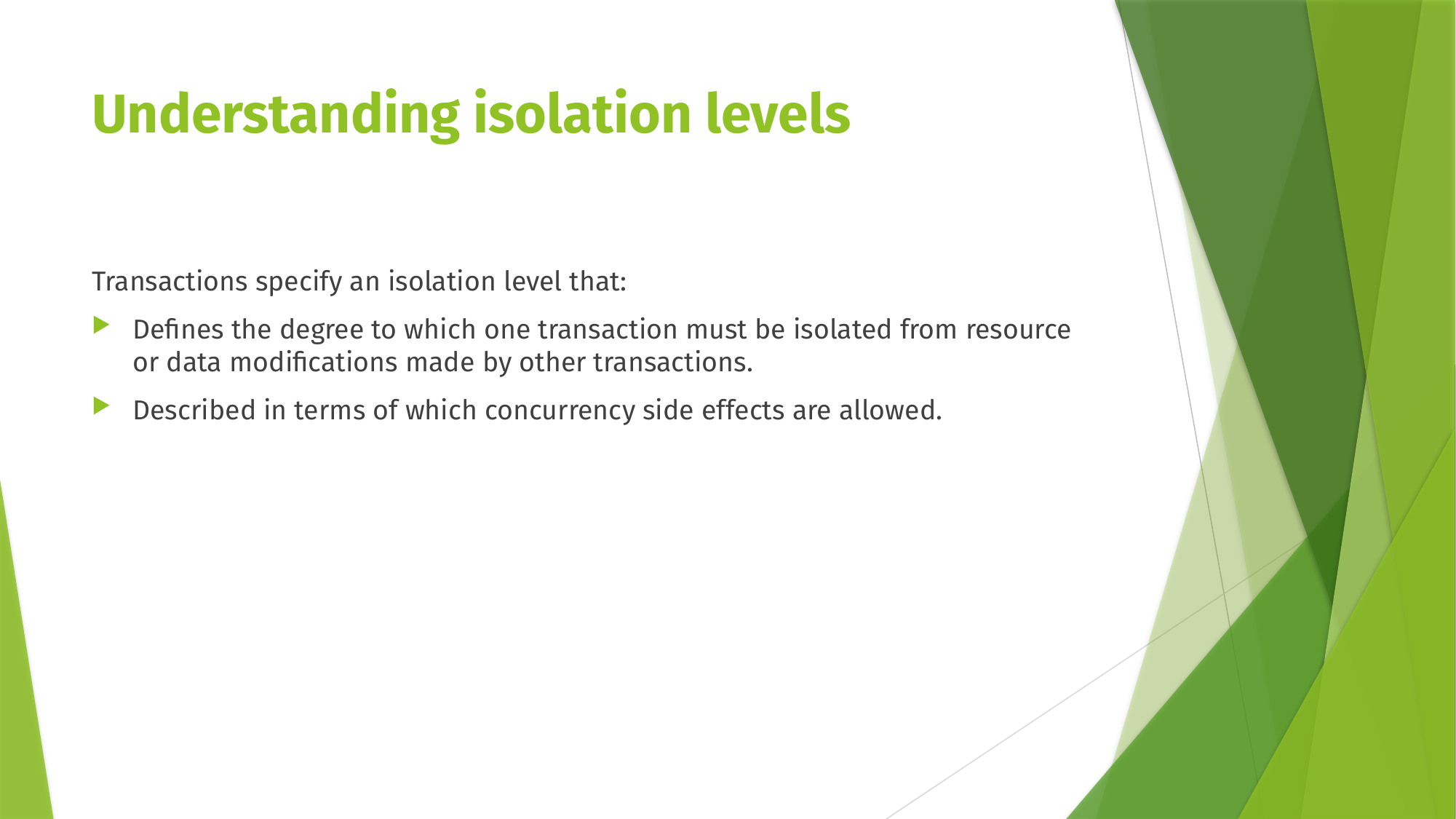

# Understanding isolation levels
Transactions specify an isolation level that:
Defines the degree to which one transaction must be isolated from resource or data modifications made by other transactions.
Described in terms of which concurrency side effects are allowed.